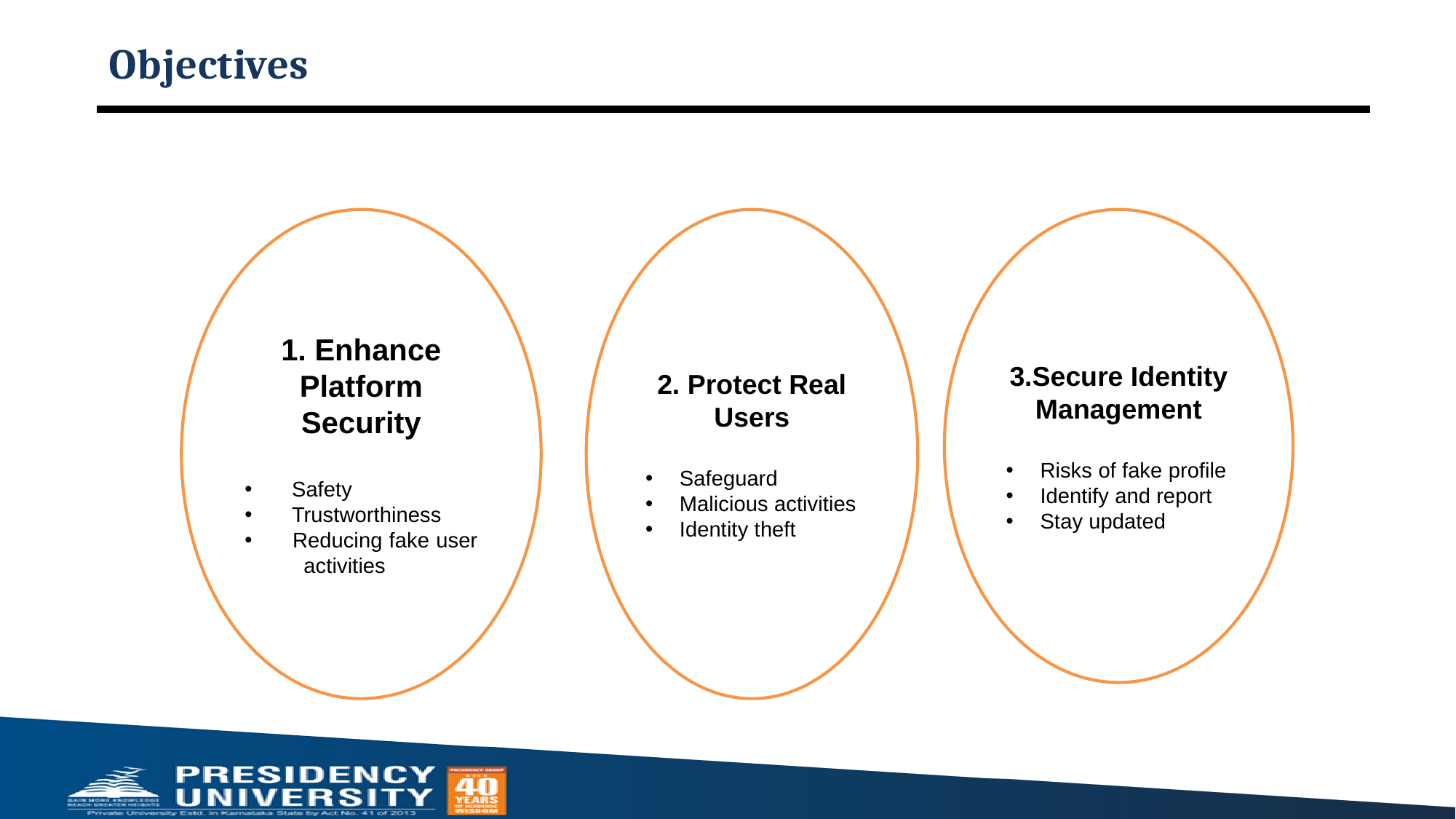

# Objectives

1. Enhance Platform Security

 Safety
 Trustworthiness
 Reducing fake user    activities
2. Protect Real Users

Safeguard
Malicious activities
Identity theft
3.Secure Identity Management

Risks of fake profile
Identify and report
Stay updated